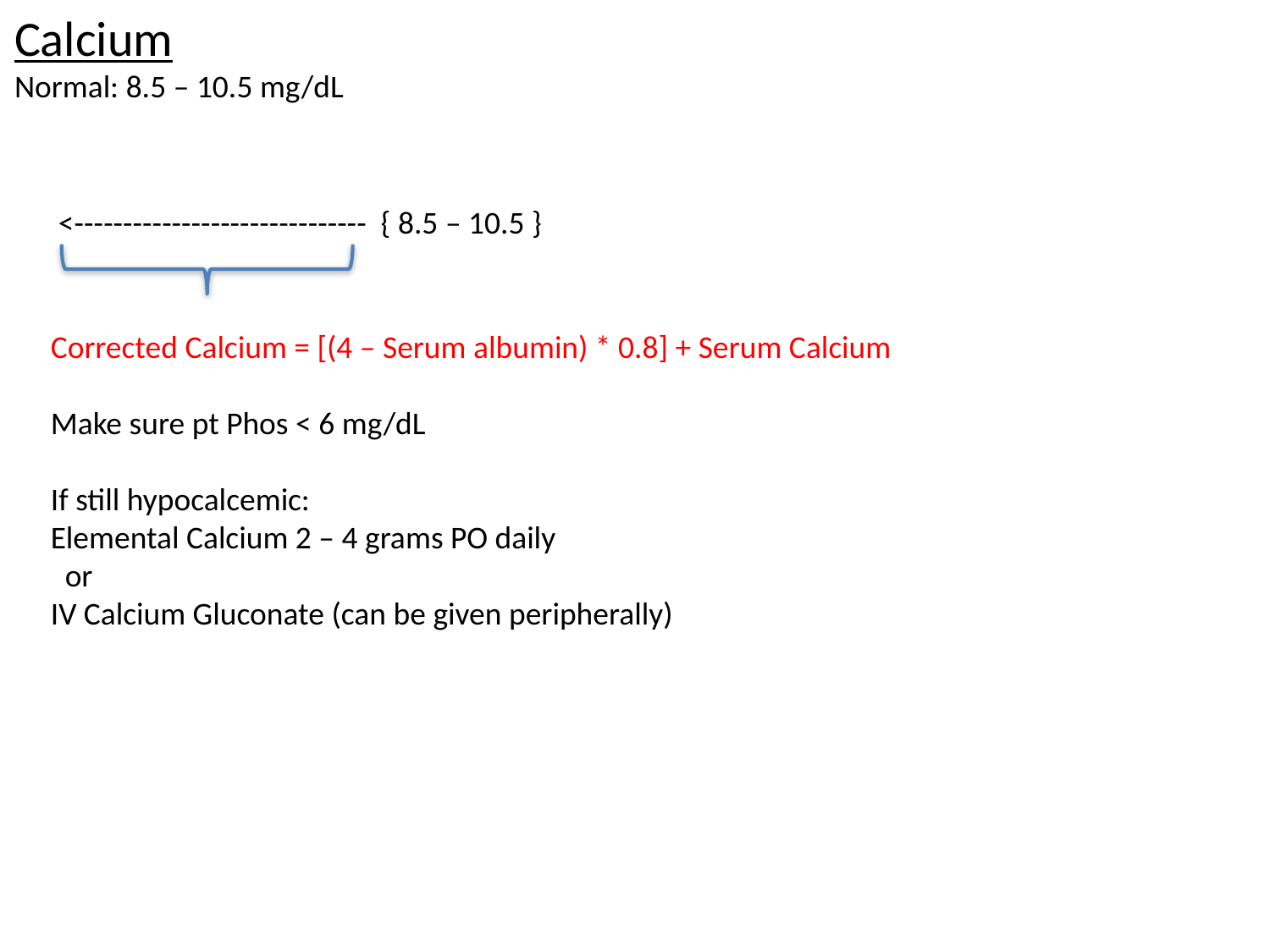

Calcium
Normal: 8.5 – 10.5 mg/dL

<------------------------------  { 8.5 – 10.5 }
Corrected Calcium = [(4 – Serum albumin) * 0.8] + Serum Calcium

Make sure pt Phos < 6 mg/dL

If still hypocalcemic:
Elemental Calcium 2 – 4 grams PO daily
  or
IV Calcium Gluconate (can be given peripherally)